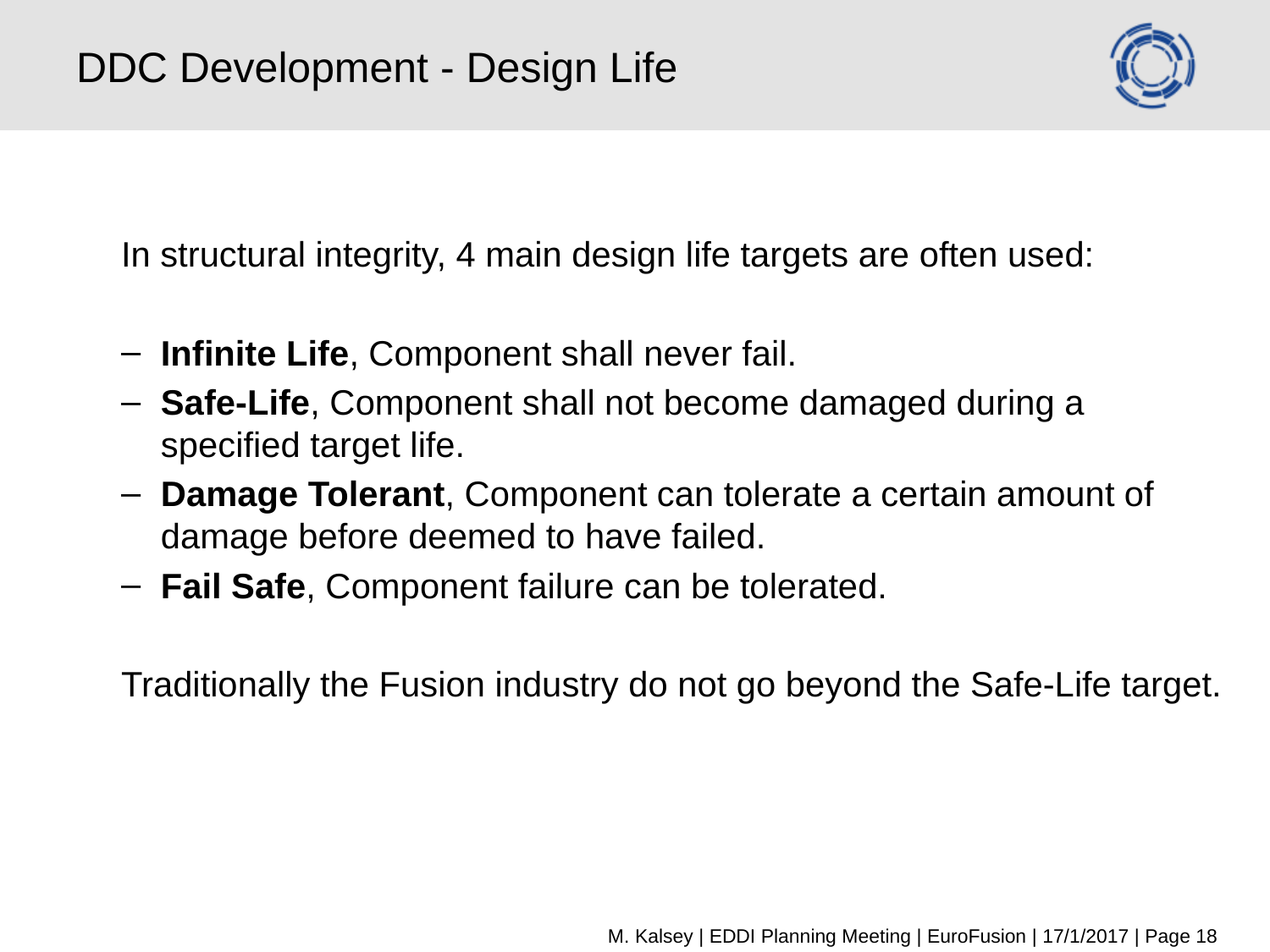

# DDC Development - Design Life

In structural integrity, 4 main design life targets are often used:

Infinite Life, Component shall never fail.
Safe-Life, Component shall not become damaged during a specified target life.
Damage Tolerant, Component can tolerate a certain amount of damage before deemed to have failed.
Fail Safe, Component failure can be tolerated.

Traditionally the Fusion industry do not go beyond the Safe-Life target.

M. Kalsey | EDDI Planning Meeting | EuroFusion | 17/1/2017 | Page 18